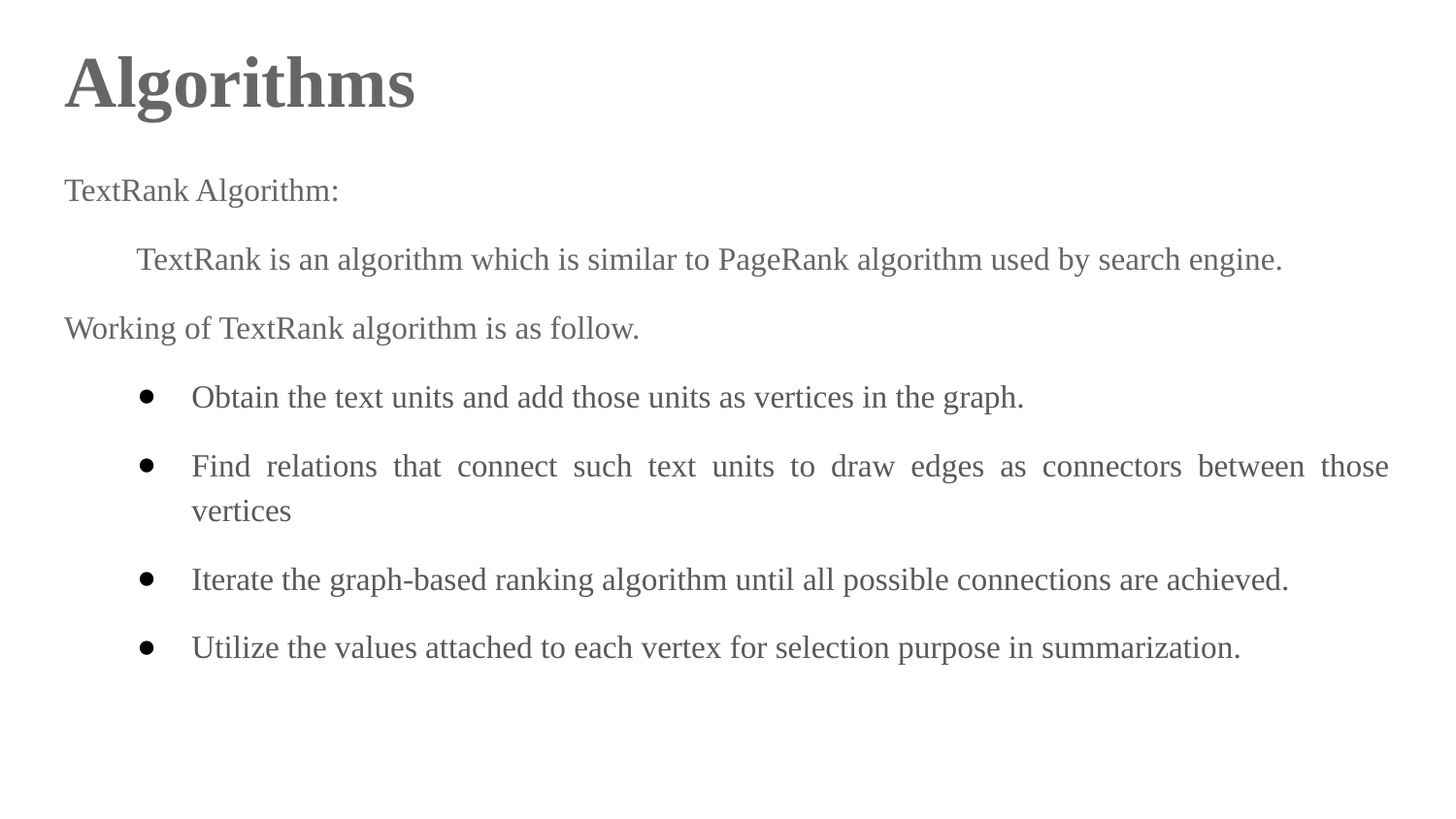

Algorithms
TextRank Algorithm:
         TextRank is an algorithm which is similar to PageRank algorithm used by search engine.
Working of TextRank algorithm is as follow.
Obtain the text units and add those units as vertices in the graph.
Find relations that connect such text units to draw edges as connectors between those vertices
Iterate the graph-based ranking algorithm until all possible connections are achieved.
Utilize the values attached to each vertex for selection purpose in summarization.